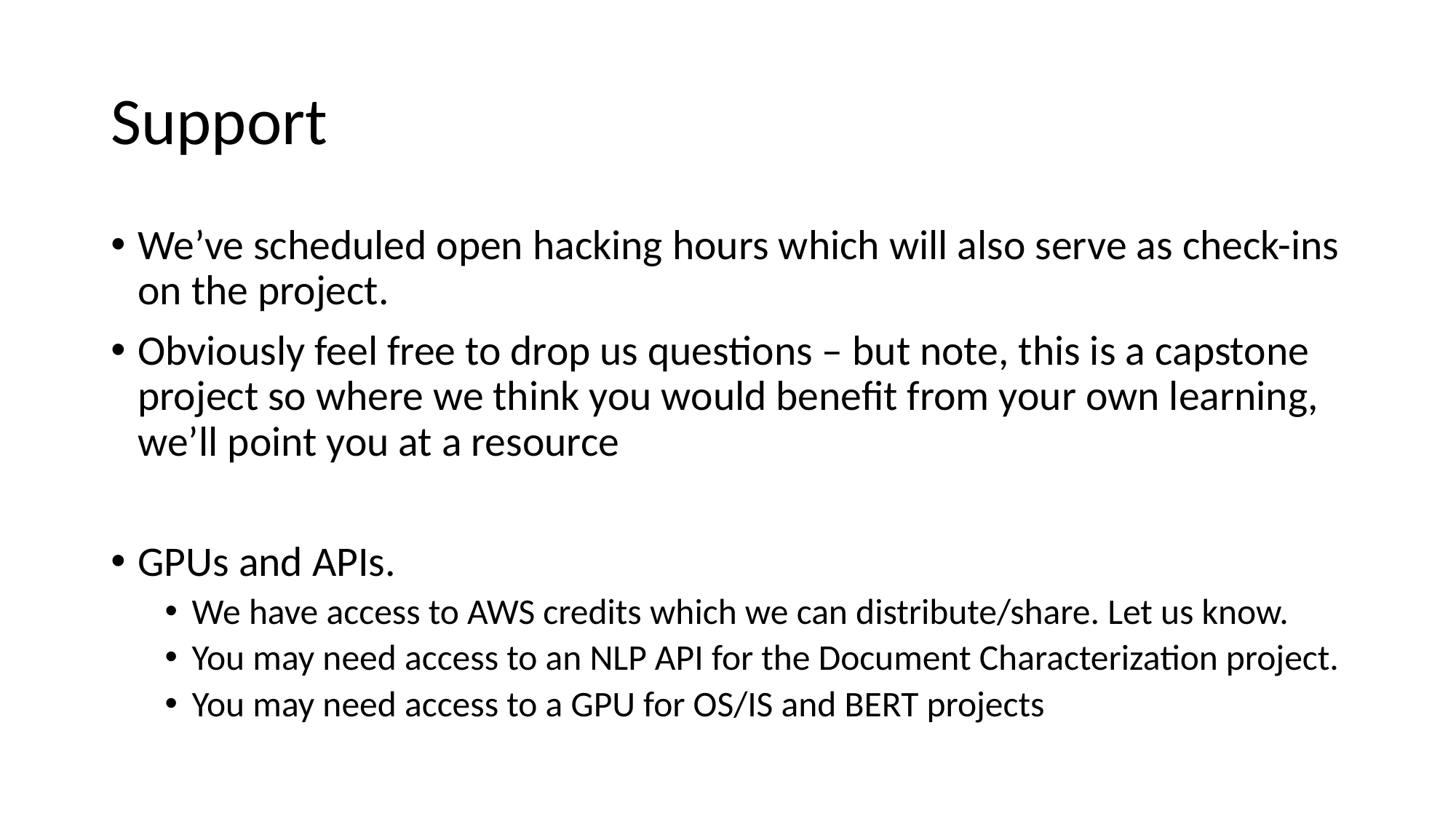

# Support
We’ve scheduled open hacking hours which will also serve as check-ins on the project.
Obviously feel free to drop us questions – but note, this is a capstone project so where we think you would benefit from your own learning, we’ll point you at a resource

GPUs and APIs.
We have access to AWS credits which we can distribute/share. Let us know.
You may need access to an NLP API for the Document Characterization project.
You may need access to a GPU for OS/IS and BERT projects